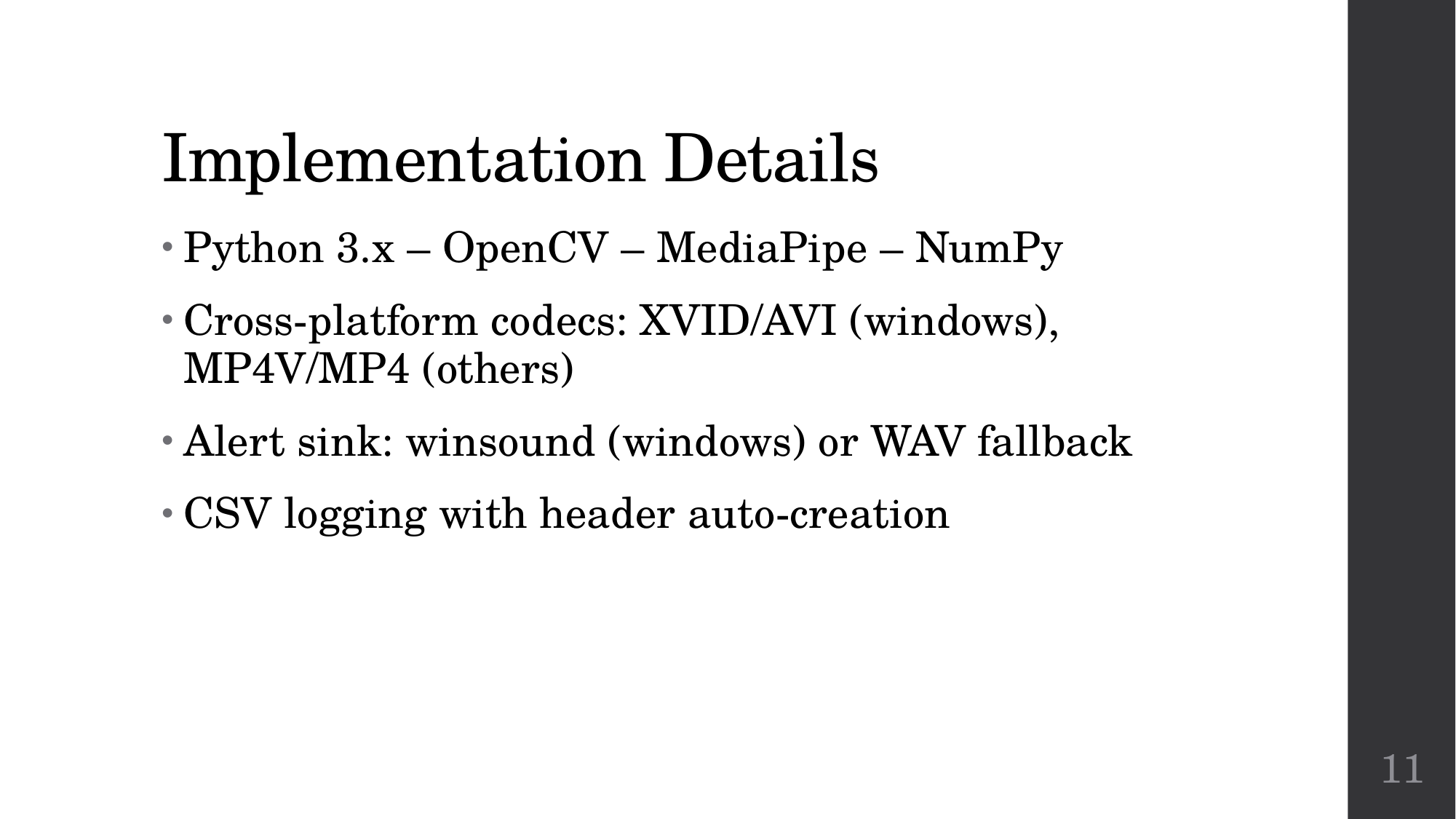

# Implementation Details
Python 3.x – OpenCV – MediaPipe – NumPy
Cross-platform codecs: XVID/AVI (windows), MP4V/MP4 (others)
Alert sink: winsound (windows) or WAV fallback
CSV logging with header auto-creation
11